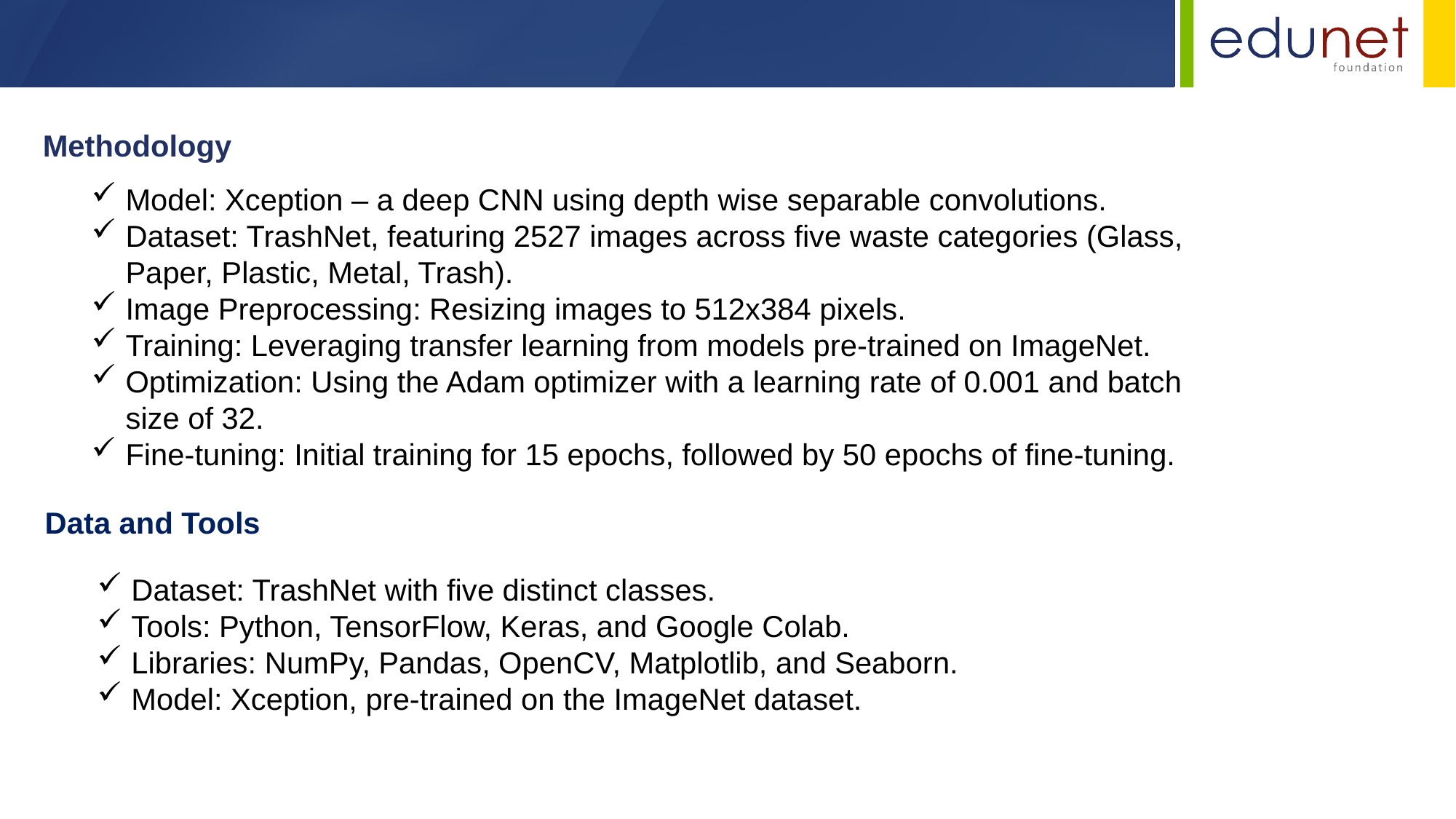

Methodology
Model: Xception – a deep CNN using depth wise separable convolutions.
Dataset: TrashNet, featuring 2527 images across five waste categories (Glass, Paper, Plastic, Metal, Trash).
Image Preprocessing: Resizing images to 512x384 pixels.
Training: Leveraging transfer learning from models pre-trained on ImageNet.
Optimization: Using the Adam optimizer with a learning rate of 0.001 and batch size of 32.
Fine-tuning: Initial training for 15 epochs, followed by 50 epochs of fine-tuning.
Data and Tools
Dataset: TrashNet with five distinct classes.
Tools: Python, TensorFlow, Keras, and Google Colab.
Libraries: NumPy, Pandas, OpenCV, Matplotlib, and Seaborn.
Model: Xception, pre-trained on the ImageNet dataset.